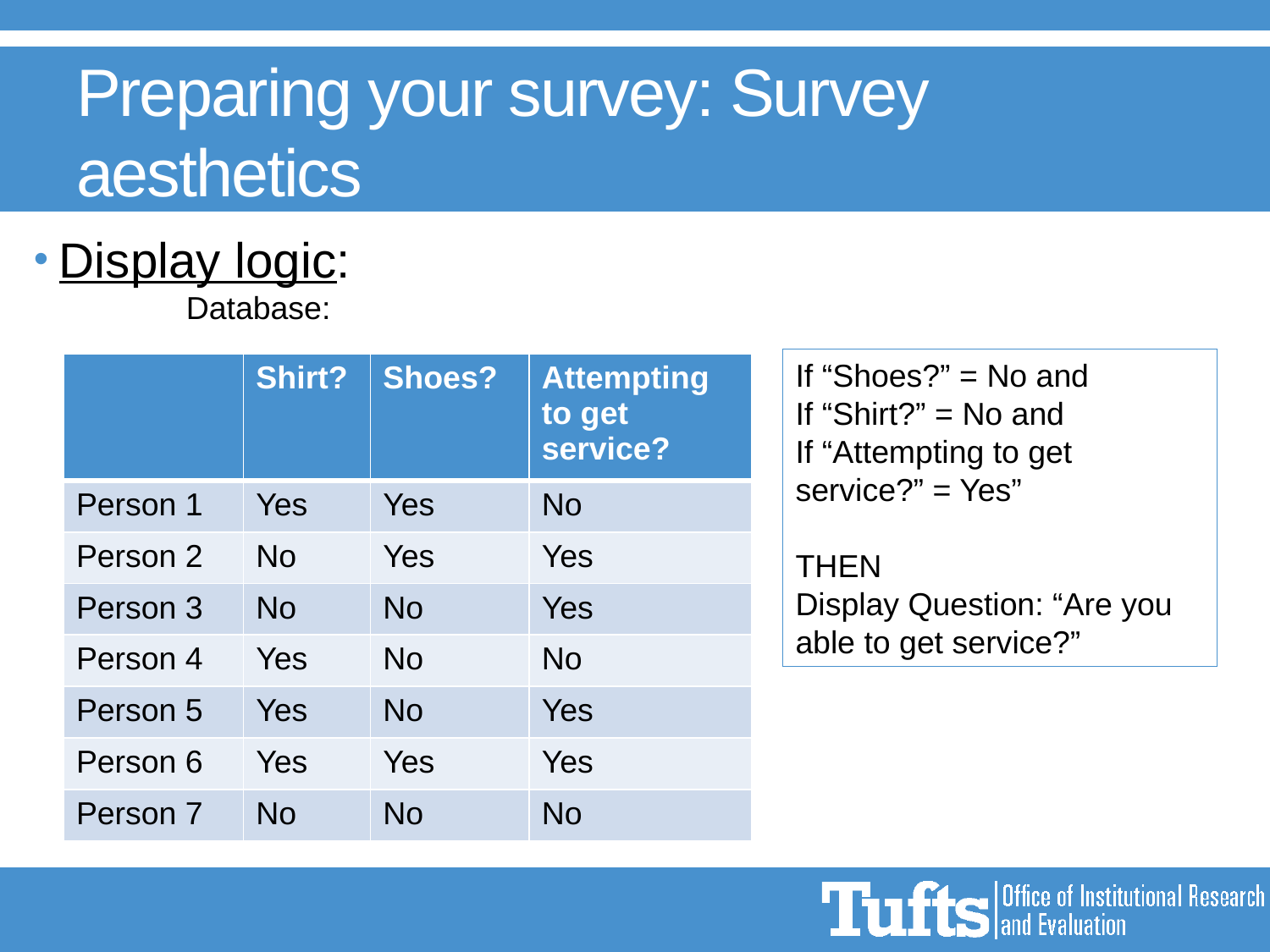

# Preparing your survey: Survey aesthetics
Display logic:
	Database:

If “Shoes?” = No and
If “Shirt?” = No and
If “Attempting to get service?” = Yes”
THEN
Display Question: “Are you able to get service?”
|  | Shirt? | Shoes? | Attempting to get service? |
| --- | --- | --- | --- |
| Person 1 | Yes | Yes | No |
| Person 2 | No | Yes | Yes |
| Person 3 | No | No | Yes |
| Person 4 | Yes | No | No |
| Person 5 | Yes | No | Yes |
| Person 6 | Yes | Yes | Yes |
| Person 7 | No | No | No |